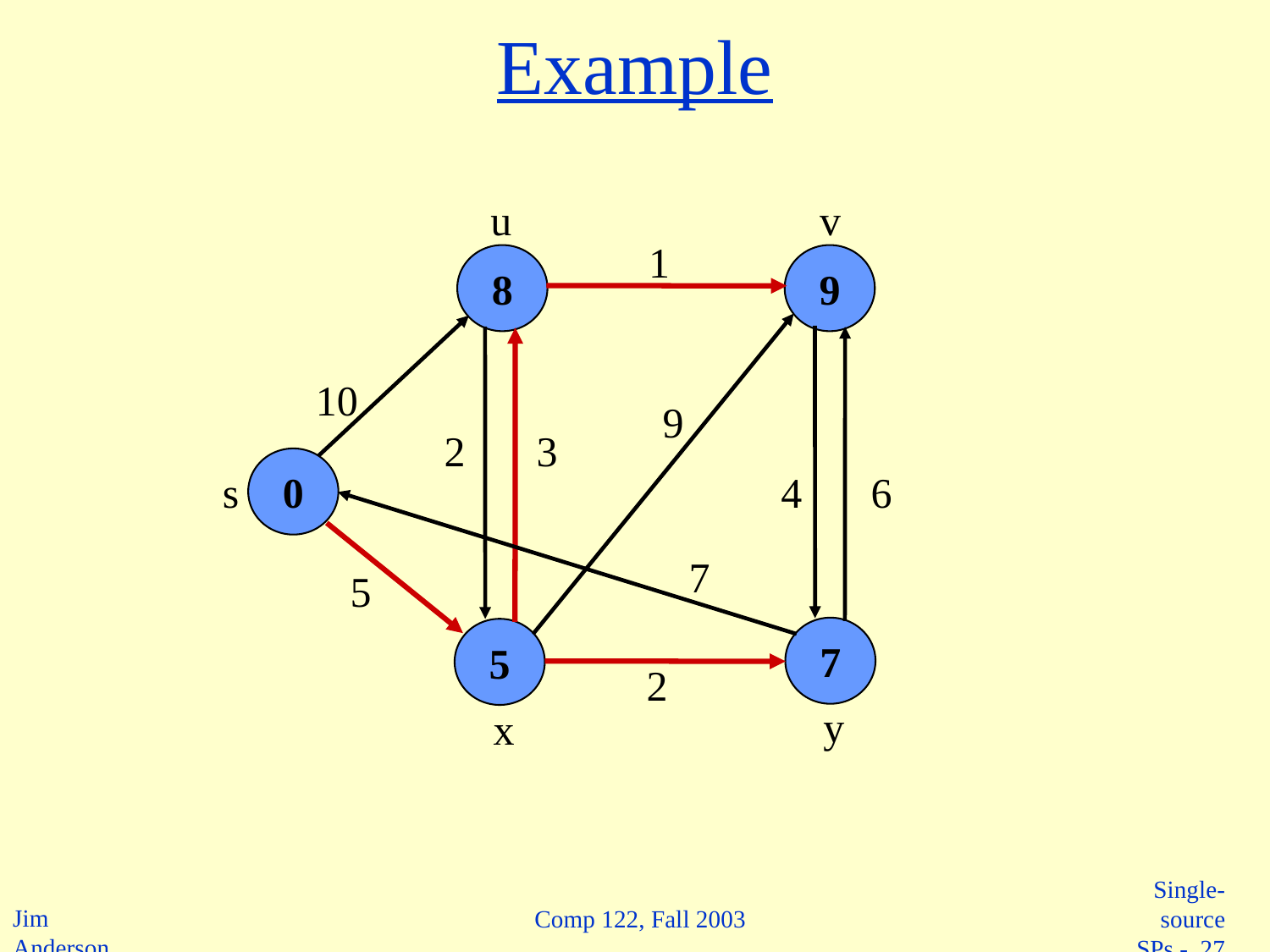

Example
u
v
1
8
9
10
9
2
3
0
s
4
6
7
5
7
5
2
y
x
Comp 122, Fall 2003
 Single-source SPs -  27